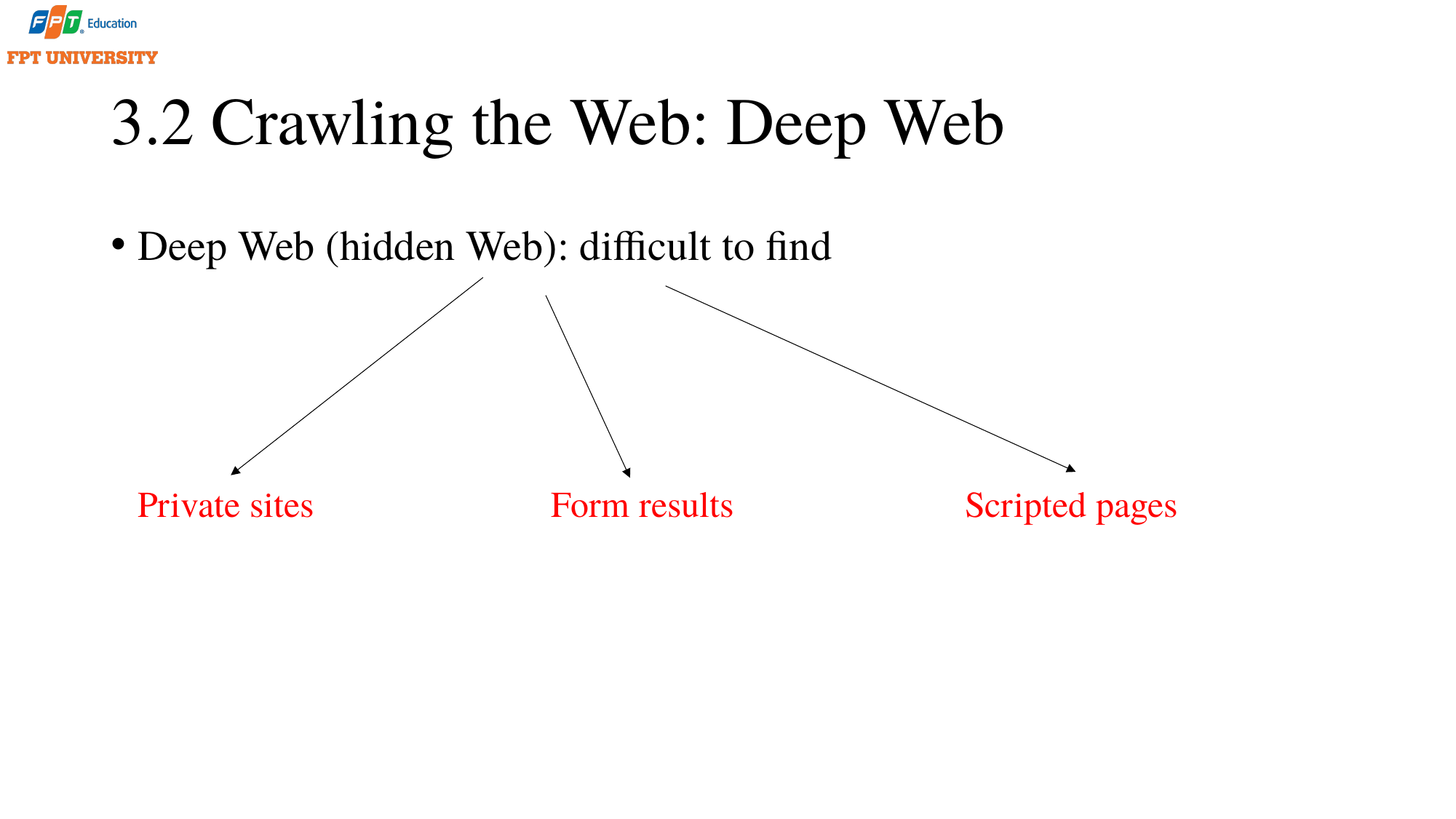

# 3.2 Crawling the Web: Deep Web
Deep Web (hidden Web): difficult to find

Scripted pages
Form results
Private sites